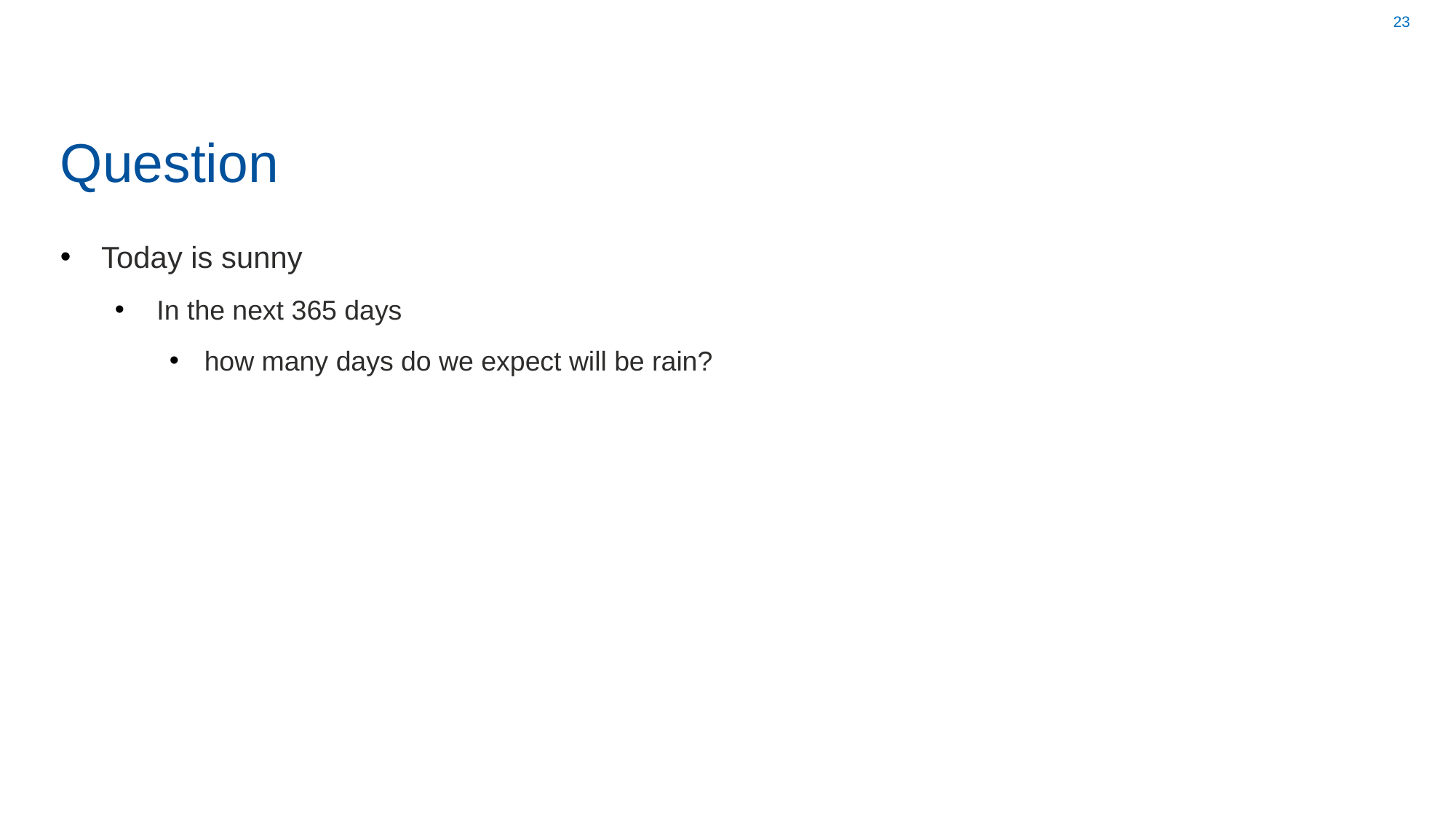

# Question
Today is sunny
 In the next 365 days
 how many days do we expect will be rain?